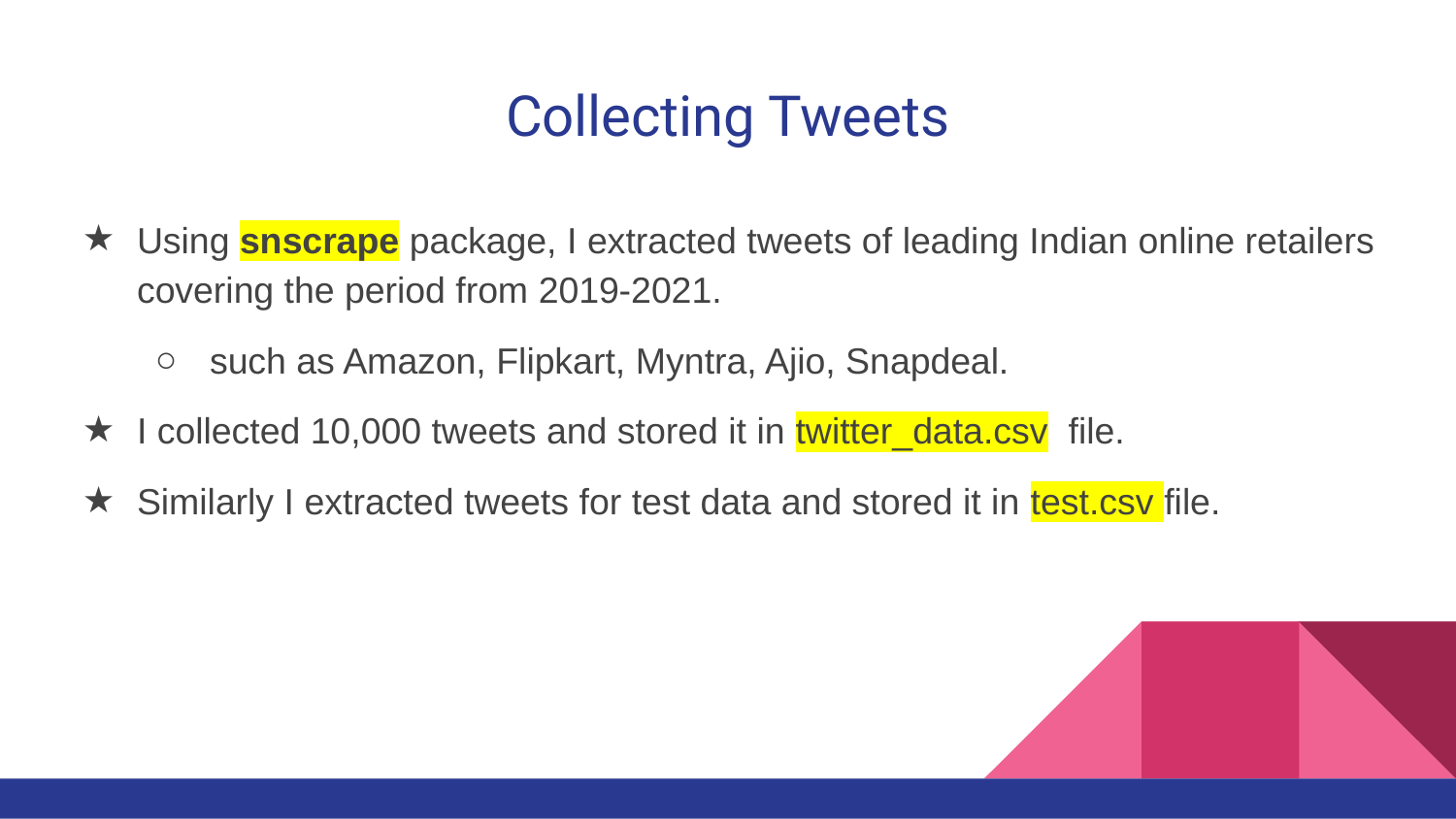

# Collecting Tweets
Using snscrape package, I extracted tweets of leading Indian online retailers covering the period from 2019-2021.
such as Amazon, Flipkart, Myntra, Ajio, Snapdeal.
I collected 10,000 tweets and stored it in twitter_data.csv  file.
Similarly I extracted tweets for test data and stored it in test.csv file.